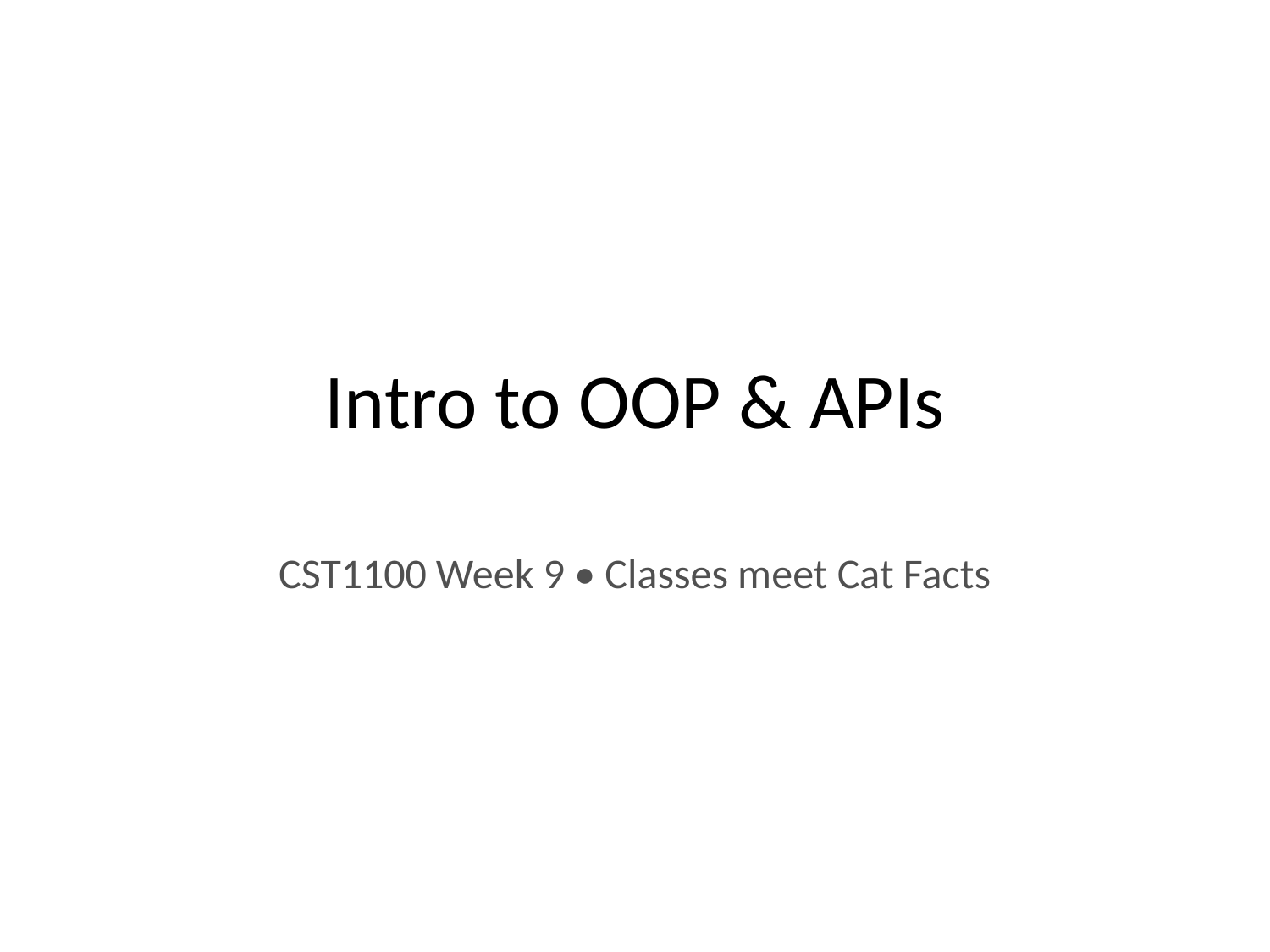

# Intro to OOP & APIs
CST1100 Week 9 • Classes meet Cat Facts